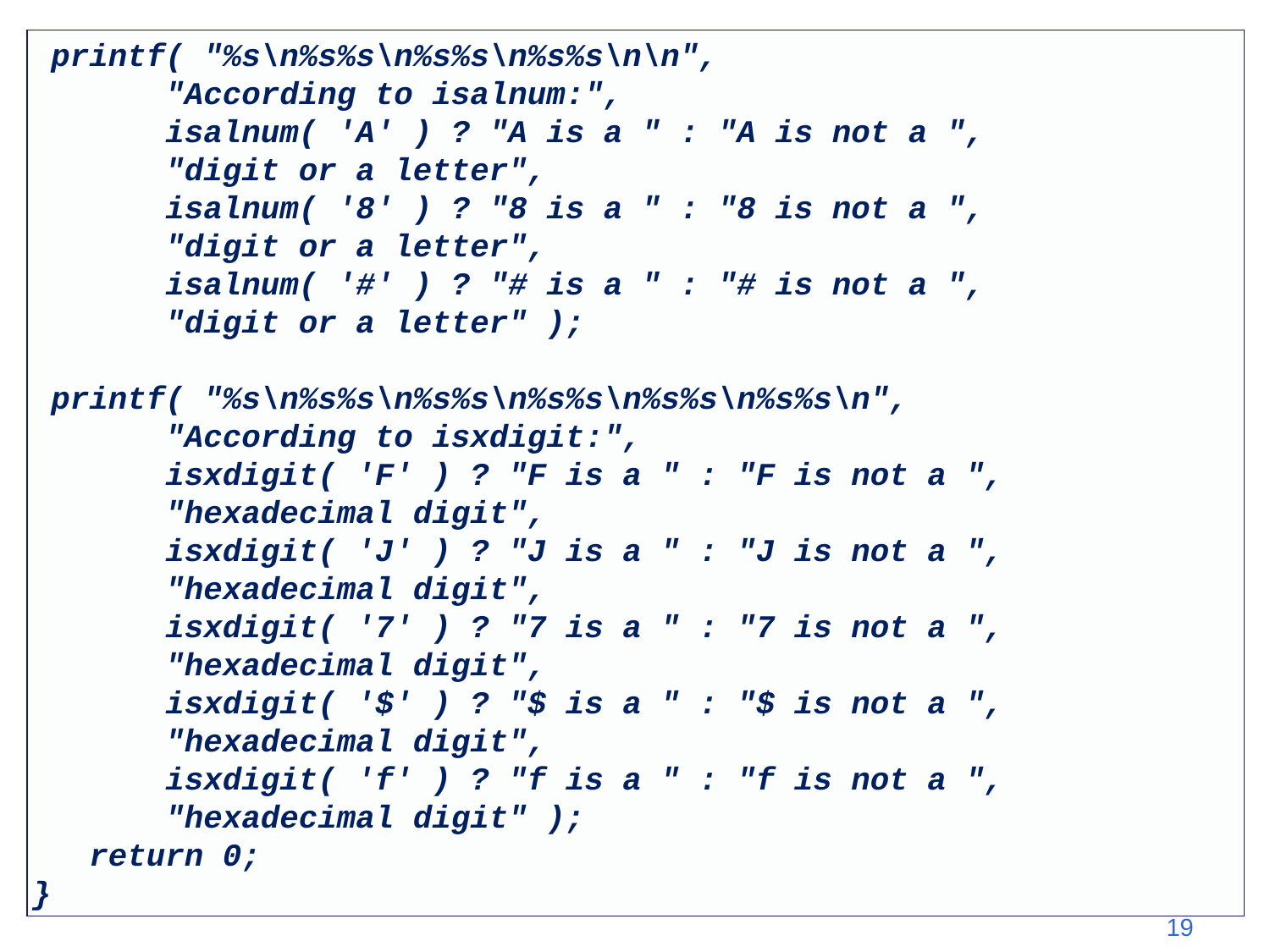

printf( "%s\n%s%s\n%s%s\n%s%s\n\n",
       "According to isalnum:",
       isalnum( 'A' ) ? "A is a " : "A is not a ",
       "digit or a letter",
       isalnum( '8' ) ? "8 is a " : "8 is not a ",
       "digit or a letter",
       isalnum( '#' ) ? "# is a " : "# is not a ",
       "digit or a letter" );

 printf( "%s\n%s%s\n%s%s\n%s%s\n%s%s\n%s%s\n",
       "According to isxdigit:",
       isxdigit( 'F' ) ? "F is a " : "F is not a ",
       "hexadecimal digit",
       isxdigit( 'J' ) ? "J is a " : "J is not a ",
       "hexadecimal digit",
       isxdigit( '7' ) ? "7 is a " : "7 is not a ",
       "hexadecimal digit",
       isxdigit( '$' ) ? "$ is a " : "$ is not a ",
       "hexadecimal digit",
       isxdigit( 'f' ) ? "f is a " : "f is not a ",
       "hexadecimal digit" );
   return 0;
}
19